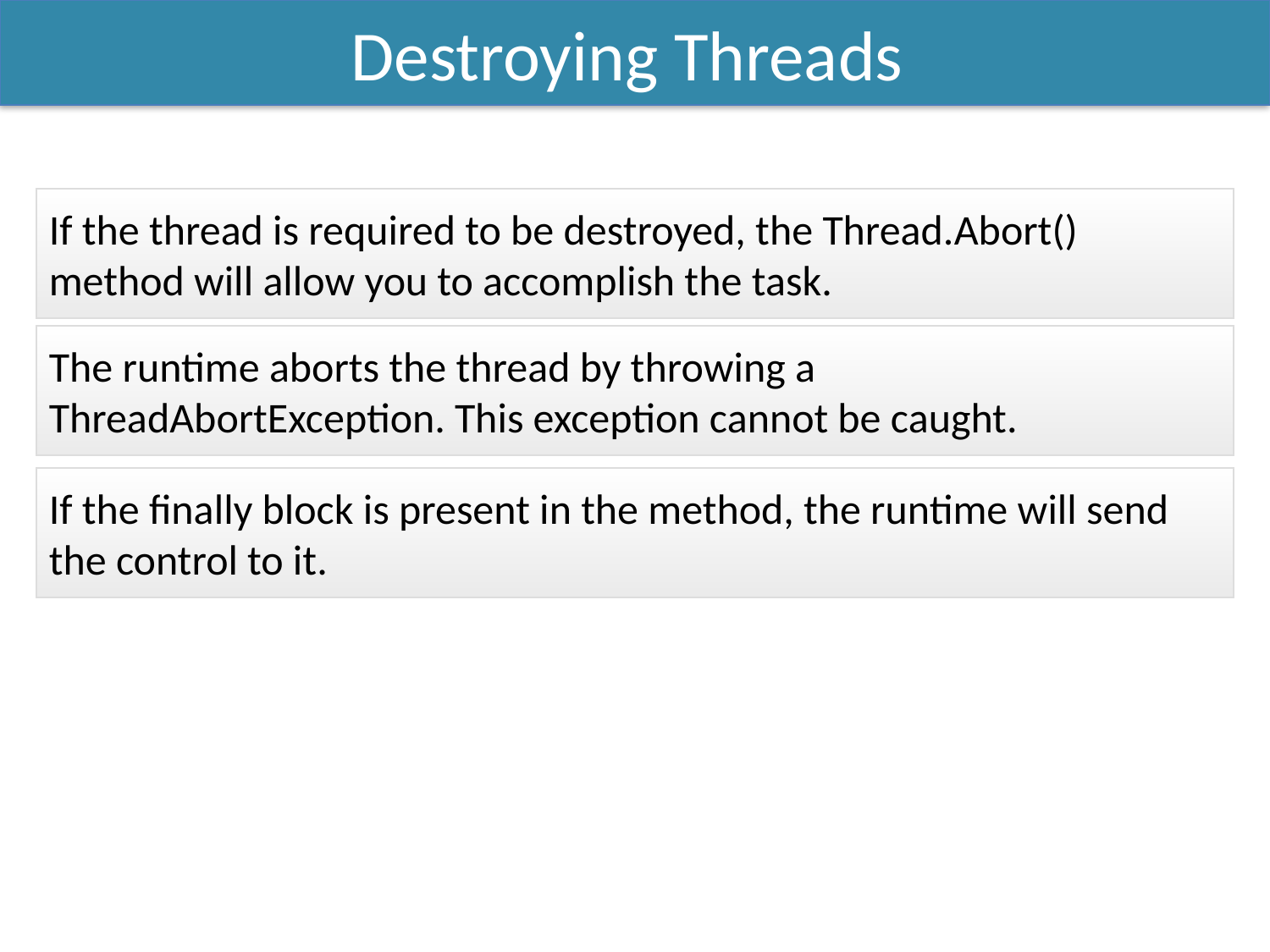

Destroying Threads
If the thread is required to be destroyed, the Thread.Abort() method will allow you to accomplish the task.
The runtime aborts the thread by throwing a ThreadAbortException. This exception cannot be caught.
If the finally block is present in the method, the runtime will send the control to it.